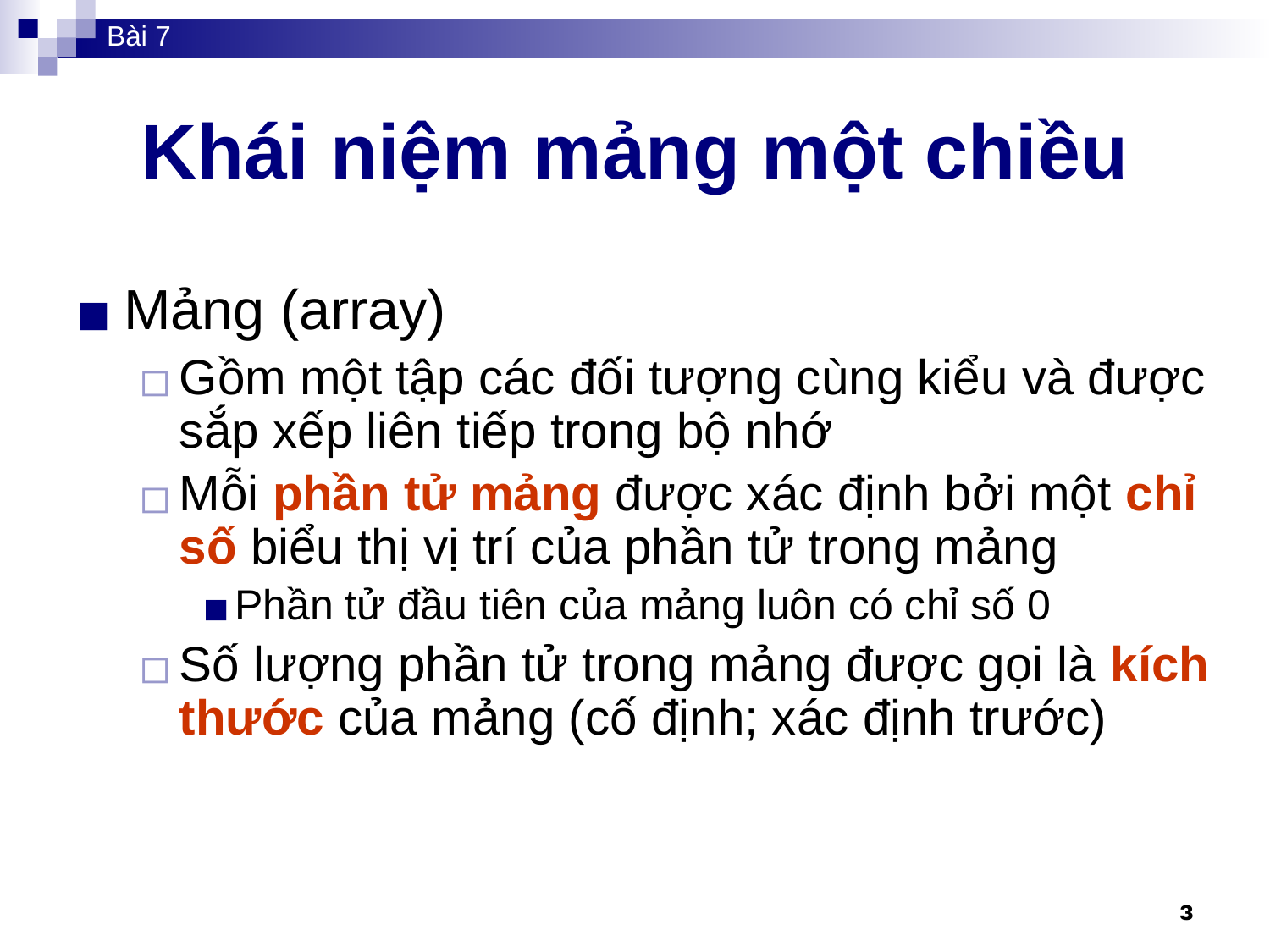

Bài 7
# Khái niệm mảng một chiều
Mảng (array)
Gồm một tập các đối tượng cùng kiểu và được sắp xếp liên tiếp trong bộ nhớ
Mỗi phần tử mảng được xác định bởi một chỉ số biểu thị vị trí của phần tử trong mảng
Phần tử đầu tiên của mảng luôn có chỉ số 0
Số lượng phần tử trong mảng được gọi là kích thước của mảng (cố định; xác định trước)
3